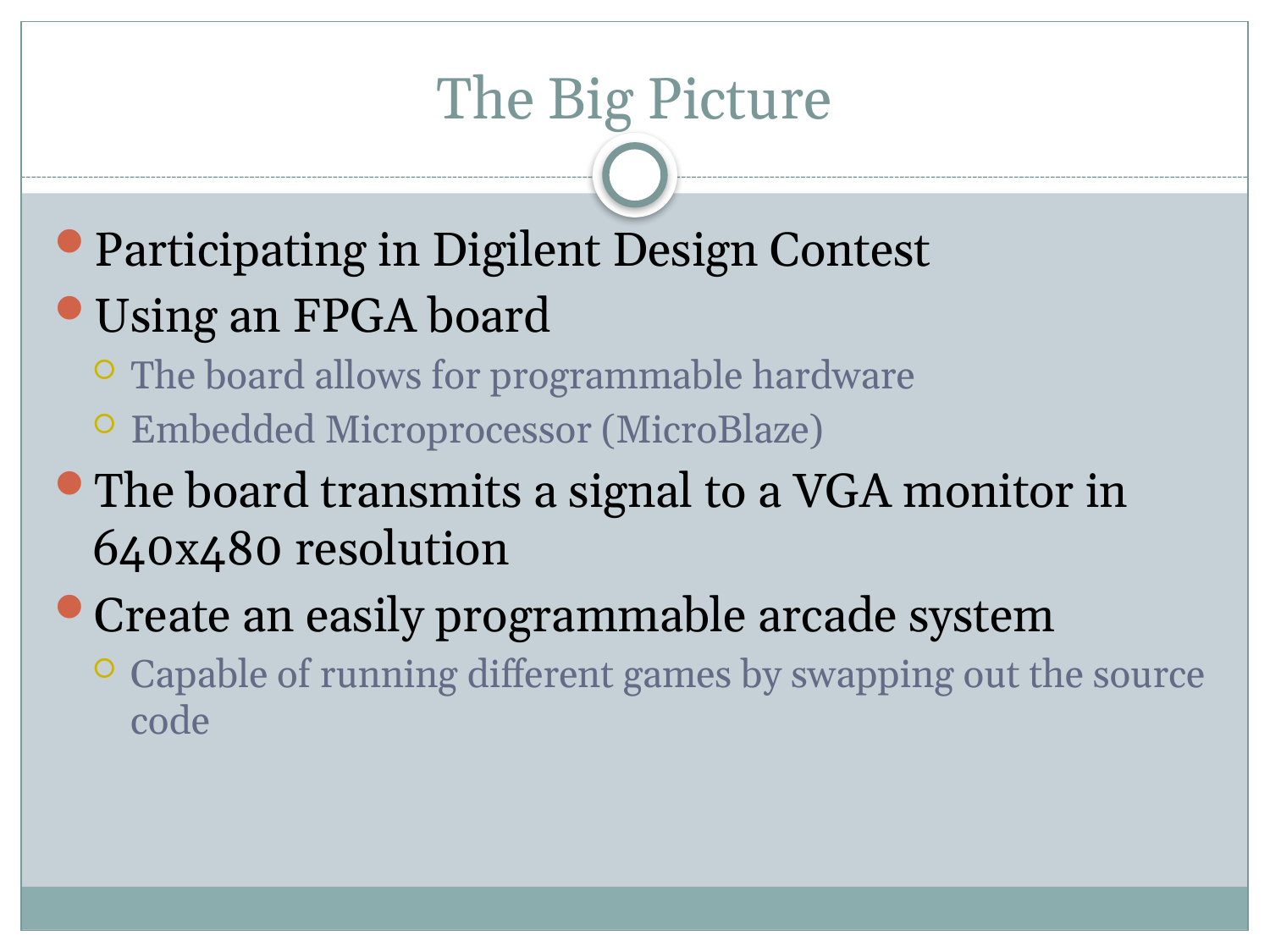

# The Big Picture
Participating in Digilent Design Contest
Using an FPGA board
The board allows for programmable hardware
Embedded Microprocessor (MicroBlaze)
The board transmits a signal to a VGA monitor in 640x480 resolution
Create an easily programmable arcade system
Capable of running different games by swapping out the source code